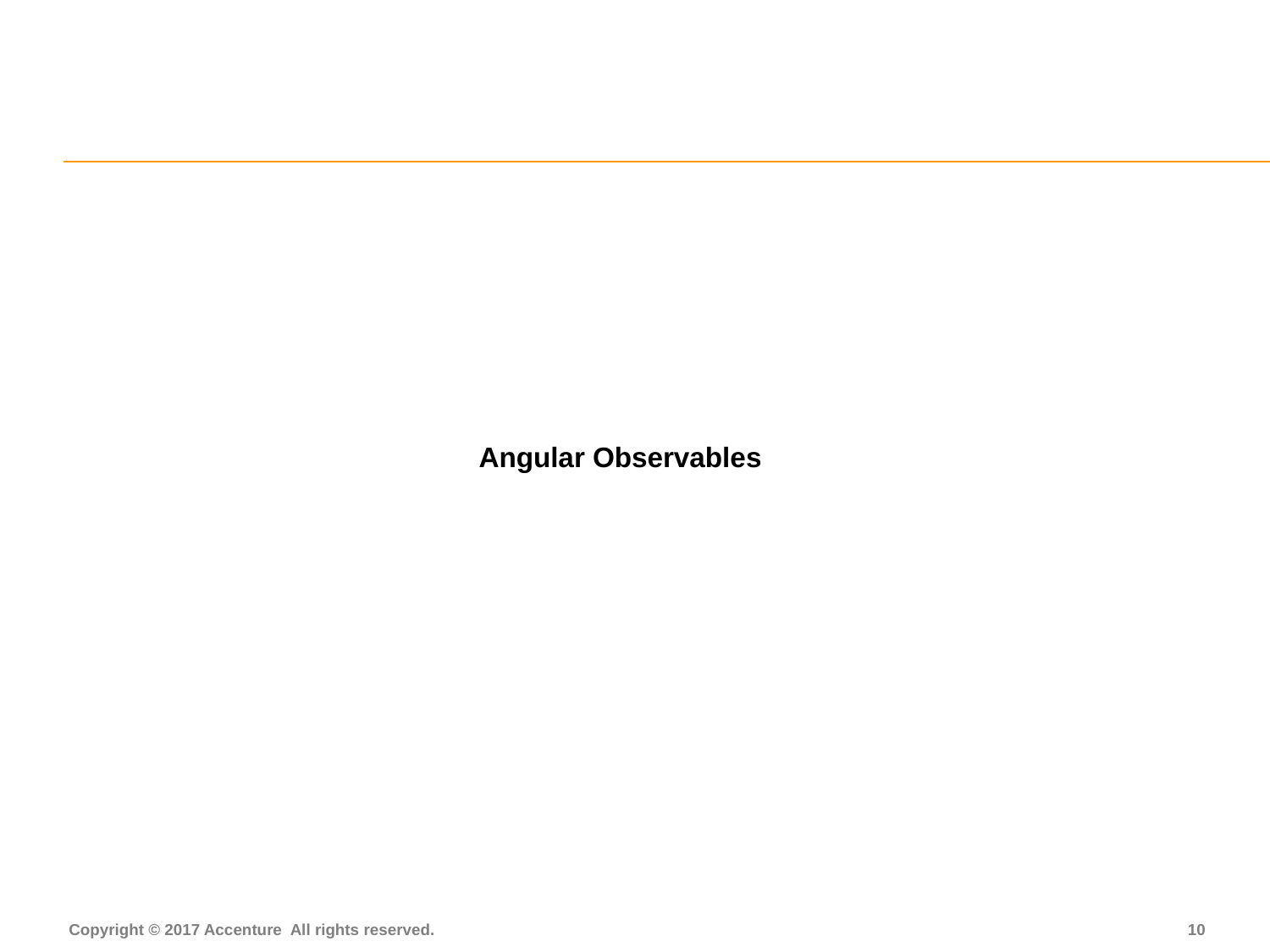

# Angular Observables
10
Copyright © 2017 Accenture  All rights reserved.